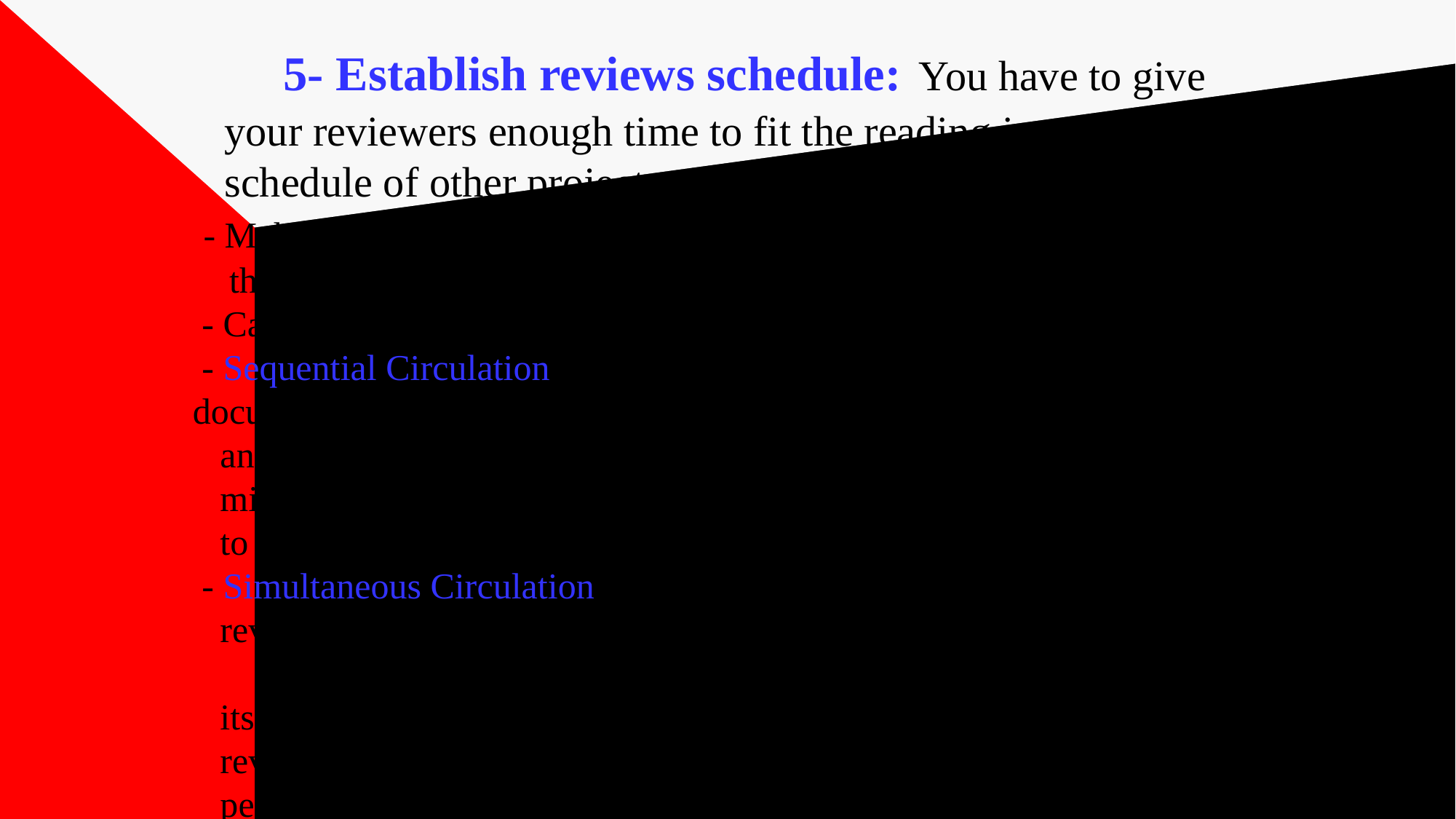

# 5- Establish reviews schedule: You have to give your reviewers enough time to fit the reading into their schedule of other projects and prepare their response. - Make sure you give your reviewers enough time to fit the reading into their schedules. - Careful reviews take approximately 1 hour per 15-20 pages. - Sequential Circulation involves making only one copy of the document and then passes it to the next person to review it, main advantage is minimal cost, disadvantages are may start arguments,  problems, hard to control, take extra time - Simultaneous Circulation involves making a copy for all of the reviewers and receiving every ones review back. Main disadvantage is its expensive to create all the documents but you can tailor to diverse reviewers, advantages are fast, easy to control, easy when online, each person gets a fresh copy .